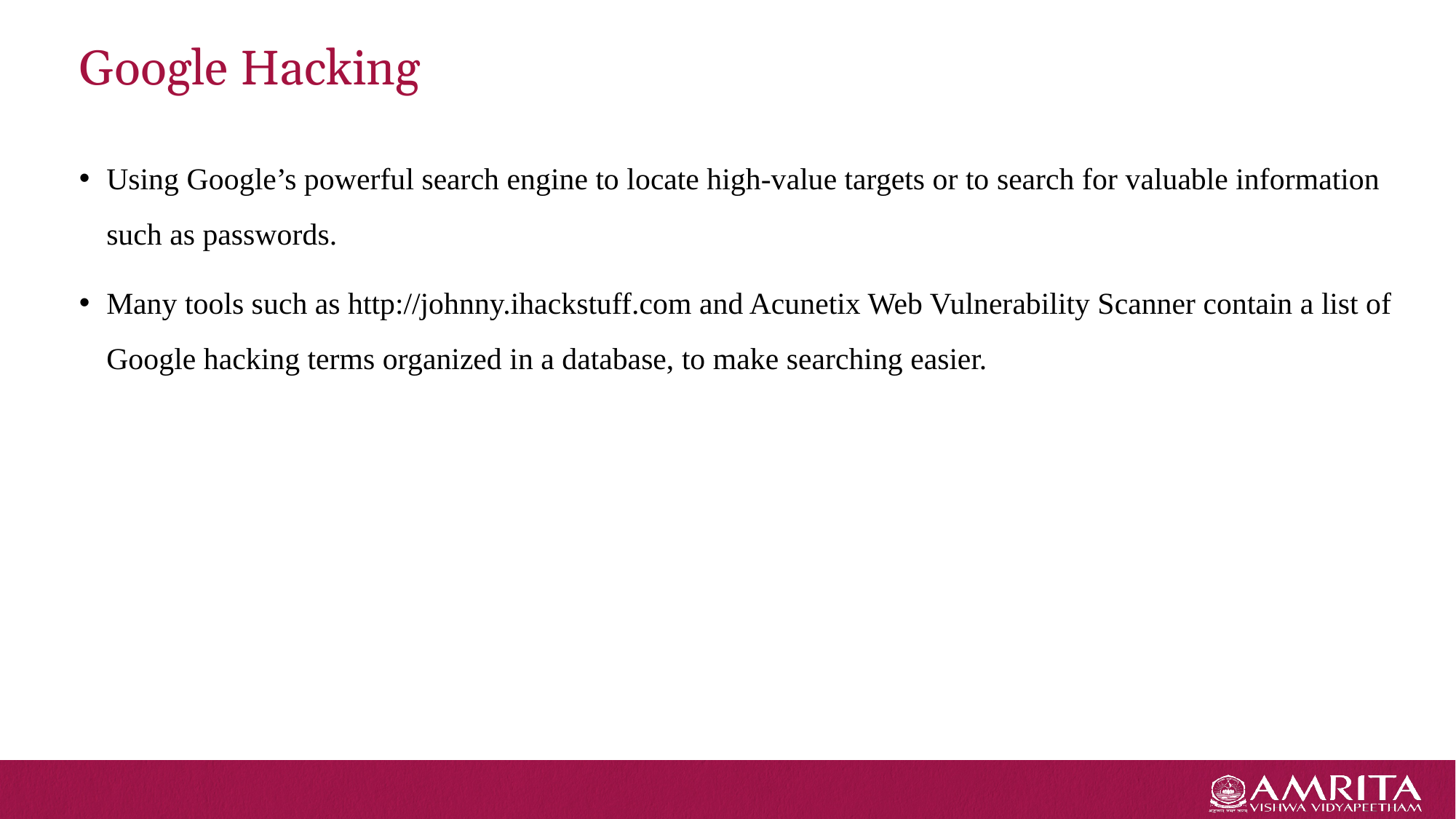

# Google Hacking
Using Google’s powerful search engine to locate high-value targets or to search for valuable information such as passwords.
Many tools such as http://johnny.ihackstuff.com and Acunetix Web Vulnerability Scanner contain a list of Google hacking terms organized in a database, to make searching easier.